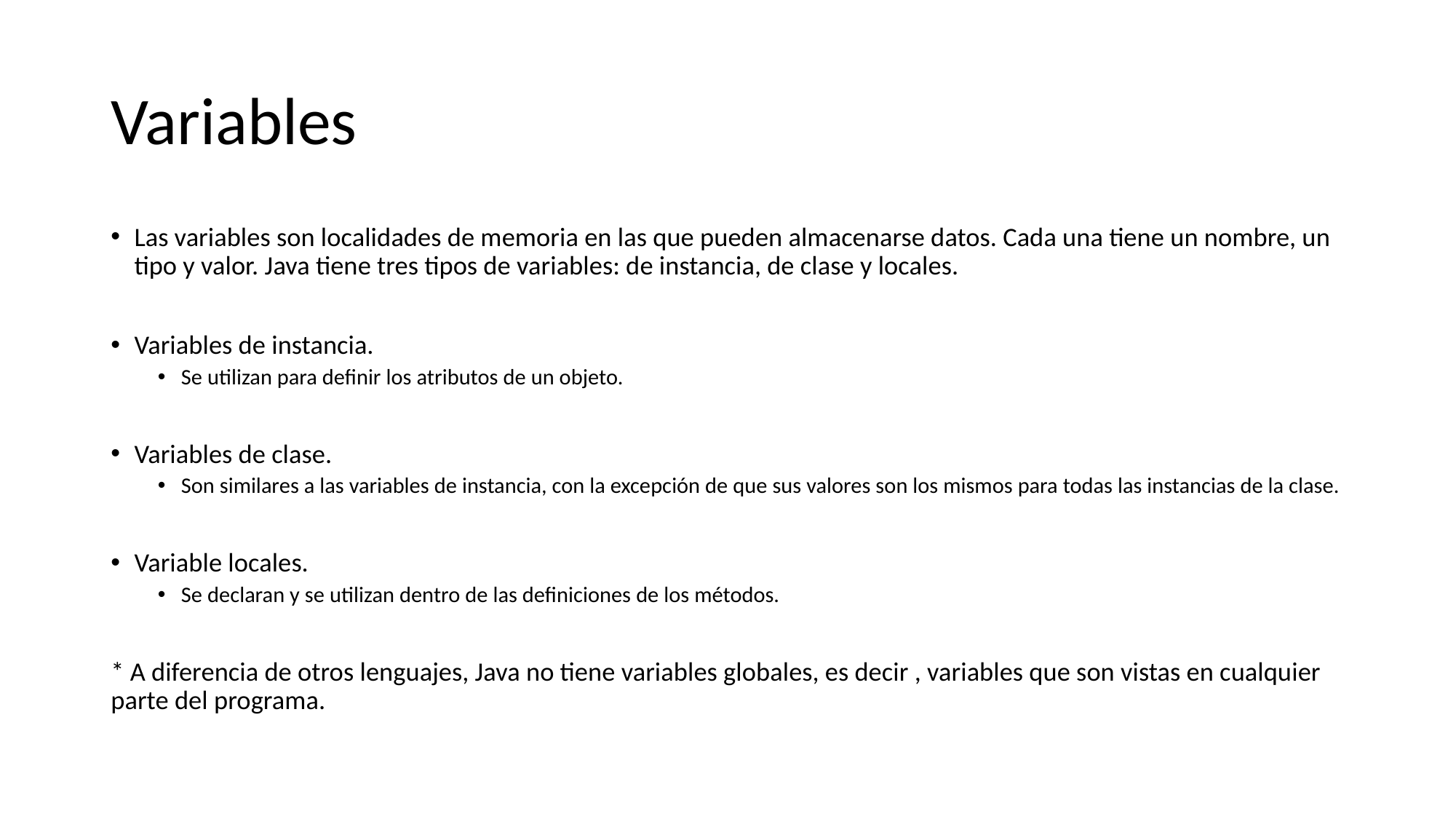

# Variables
Las variables son localidades de memoria en las que pueden almacenarse datos. Cada una tiene un nombre, un tipo y valor. Java tiene tres tipos de variables: de instancia, de clase y locales.

Variables de instancia.
Se utilizan para definir los atributos de un objeto.

Variables de clase.
Son similares a las variables de instancia, con la excepción de que sus valores son los mismos para todas las instancias de la clase.

Variable locales.
Se declaran y se utilizan dentro de las definiciones de los métodos.

* A diferencia de otros lenguajes, Java no tiene variables globales, es decir , variables que son vistas en cualquier parte del programa.